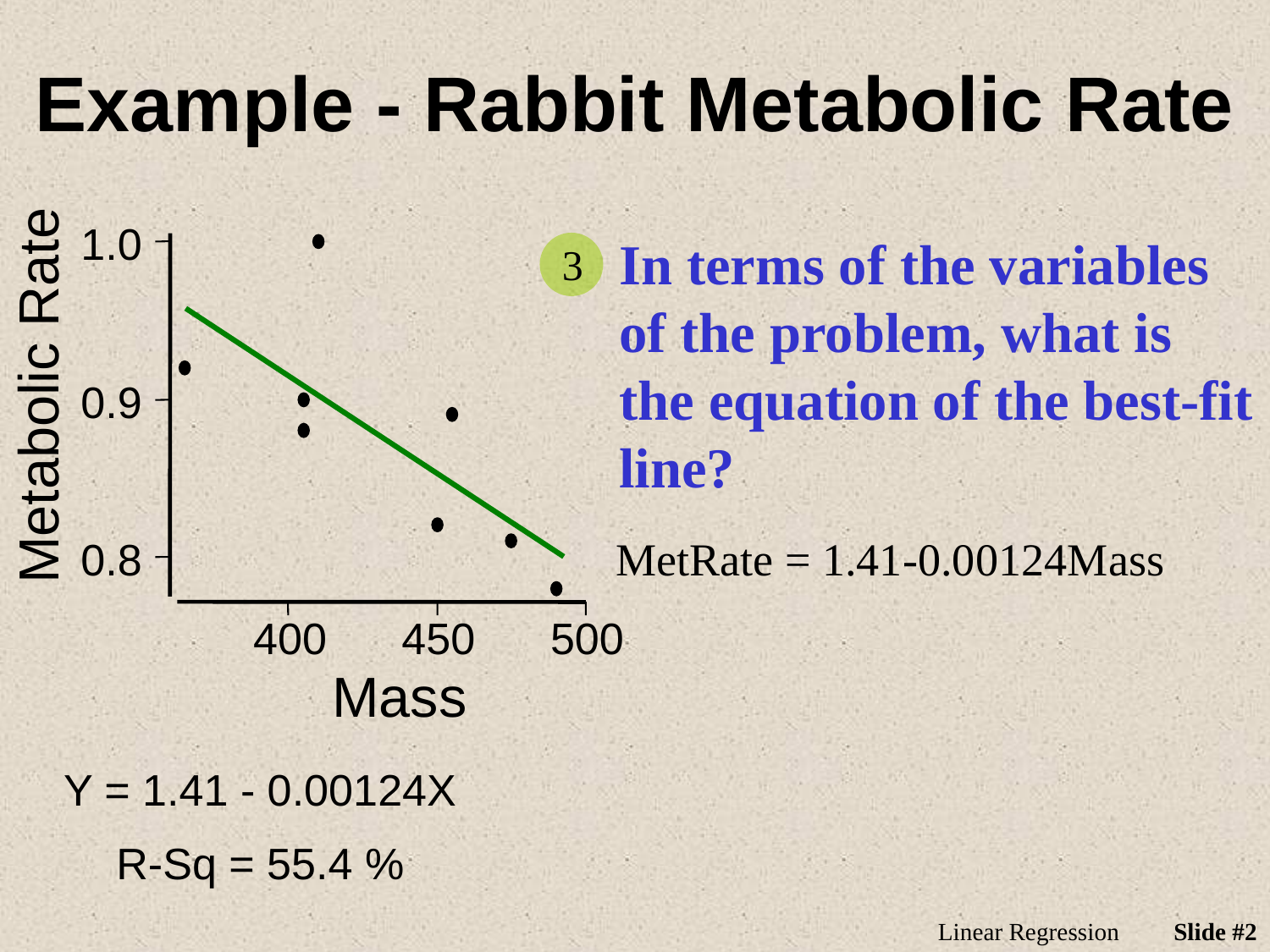

# Example - Rabbit Metabolic Rate
1.0
In terms of the variables of the problem, what is the equation of the best-fit line?
3

Metabolic Rate
0.9

MetRate = 1.41-0.00124Mass
0.8

400
450
500
Mass
Y = 1.41 - 0.00124X
R-Sq = 55.4 %
Linear Regression
Slide #2